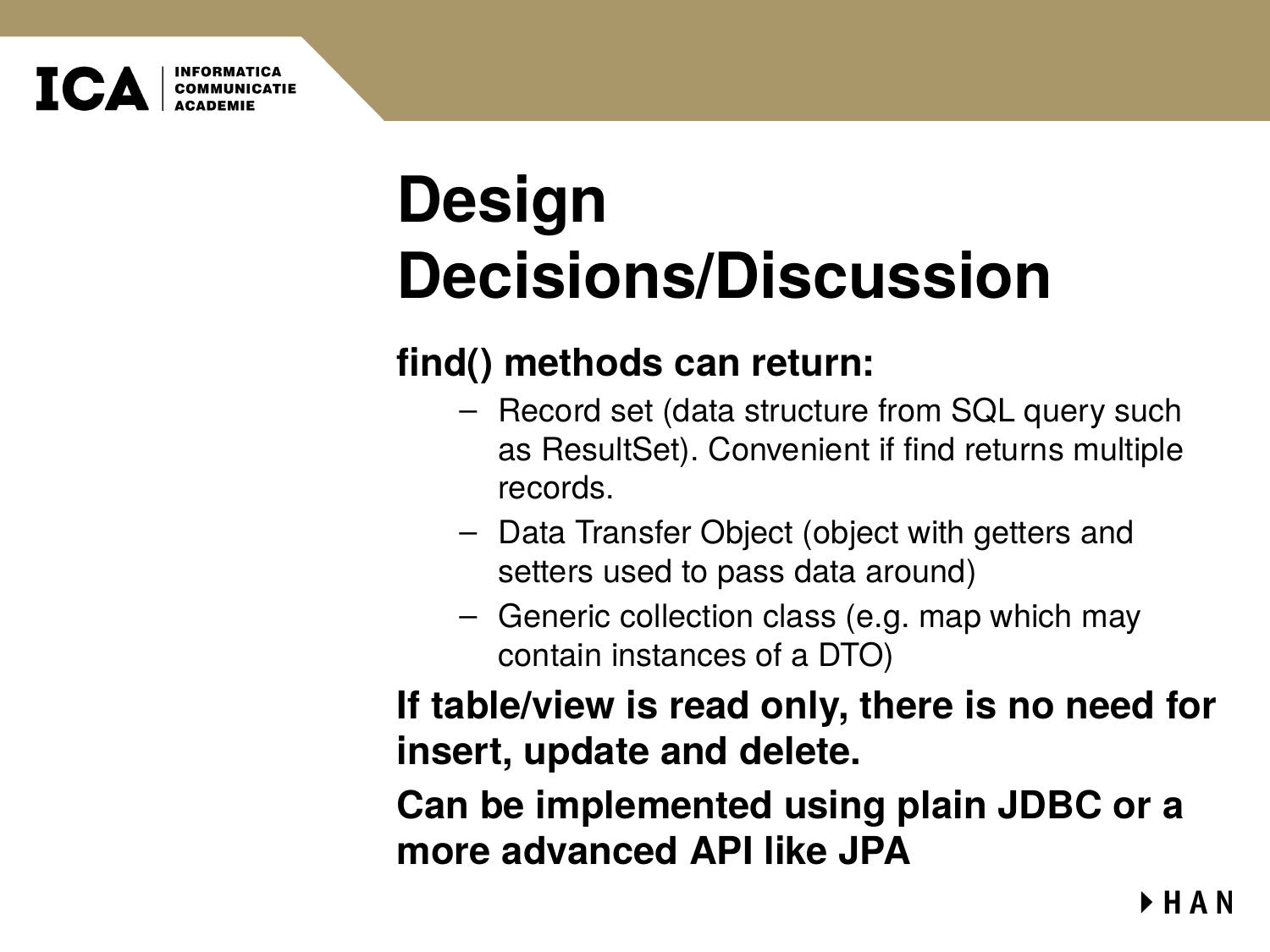

# Design Decisions/Discussion

find() methods can return:
Record set (data structure from SQL query such as ResultSet). Convenient if find returns multiple records.
Data Transfer Object (object with getters and setters used to pass data around)
Generic collection class (e.g. map which may contain instances of a DTO)
If table/view is read only, there is no need for insert, update and delete.
Can be implemented using plain JDBC or a more advanced API like JPA